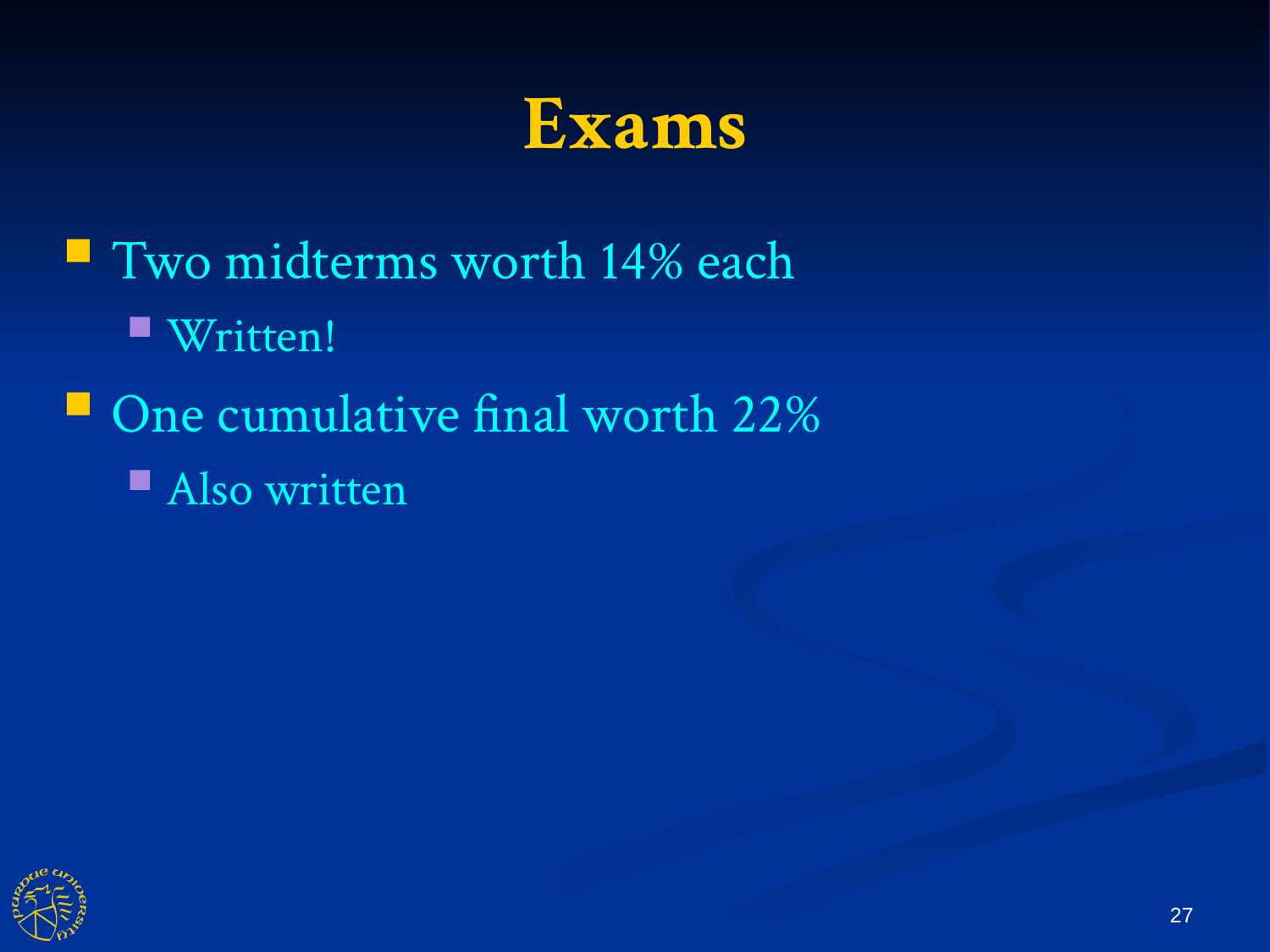

Exams
Two midterms worth 14% each
Written!
One cumulative final worth 22%
Also written
27